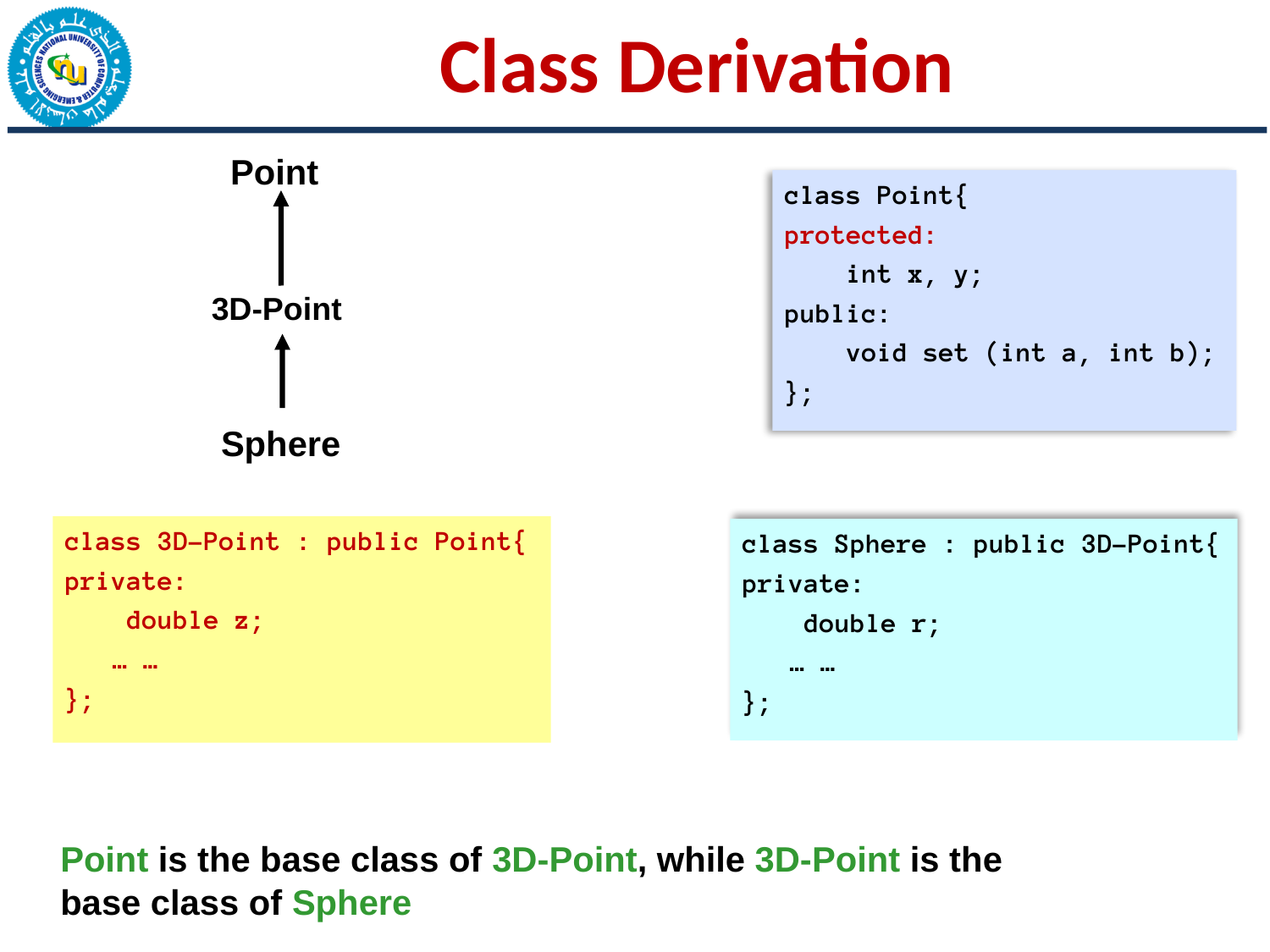

# Class Derivation

Point
class Point{
protected:
    int x, y;
public:
    void set (int a, int b);
};

3D-Point

Sphere
class 3D-Point : public Point{
private:
    double z;
	… …
};
class Sphere : public 3D-Point{
private:
    double r;
	… …
};
Point is the base class of 3D-Point, while 3D-Point is the base class of Sphere